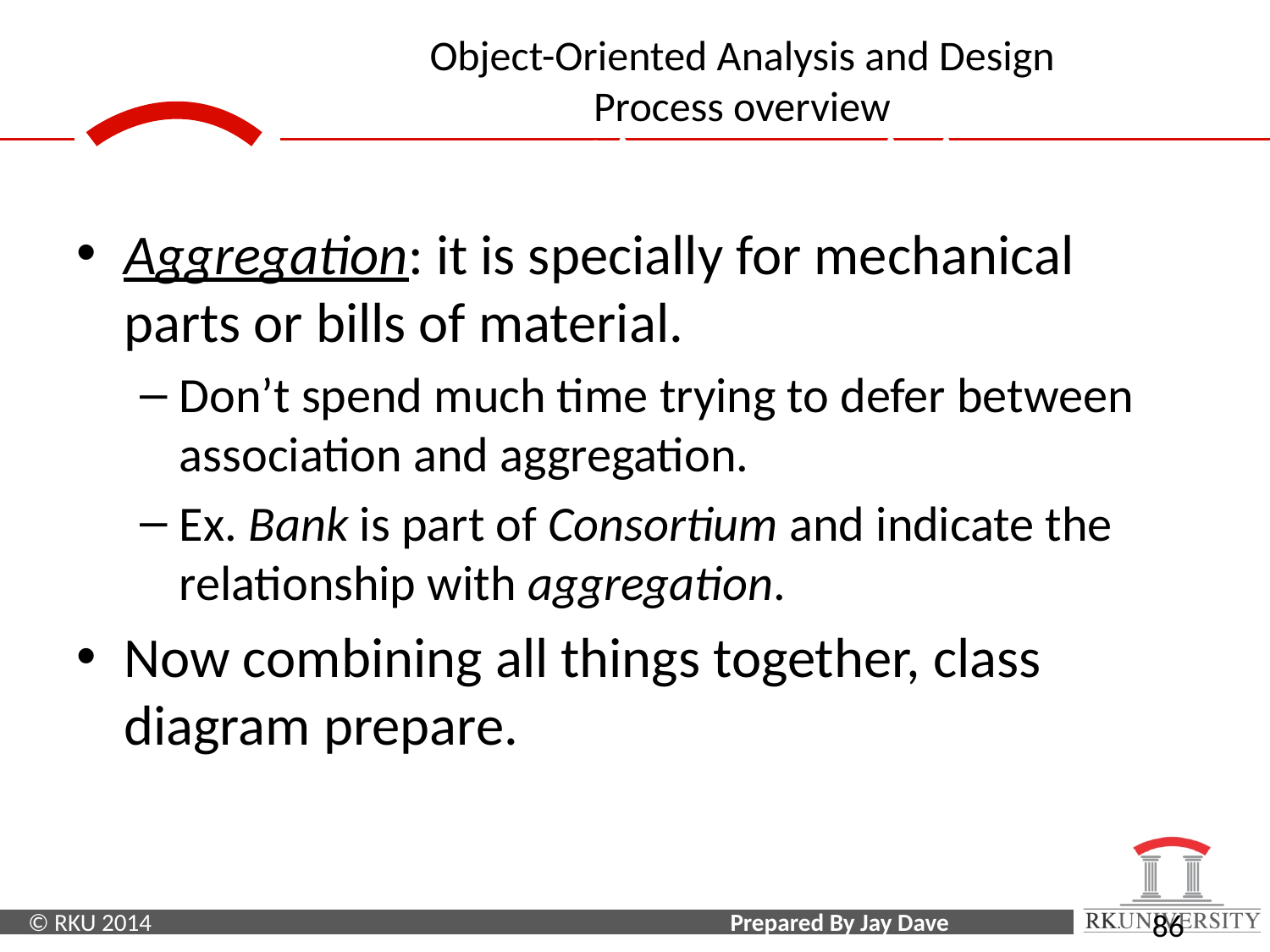

Domain Class Model
Aggregation: it is specially for mechanical parts or bills of material.
Don’t spend much time trying to defer between association and aggregation.
Ex. Bank is part of Consortium and indicate the relationship with aggregation.
Now combining all things together, class diagram prepare.

86